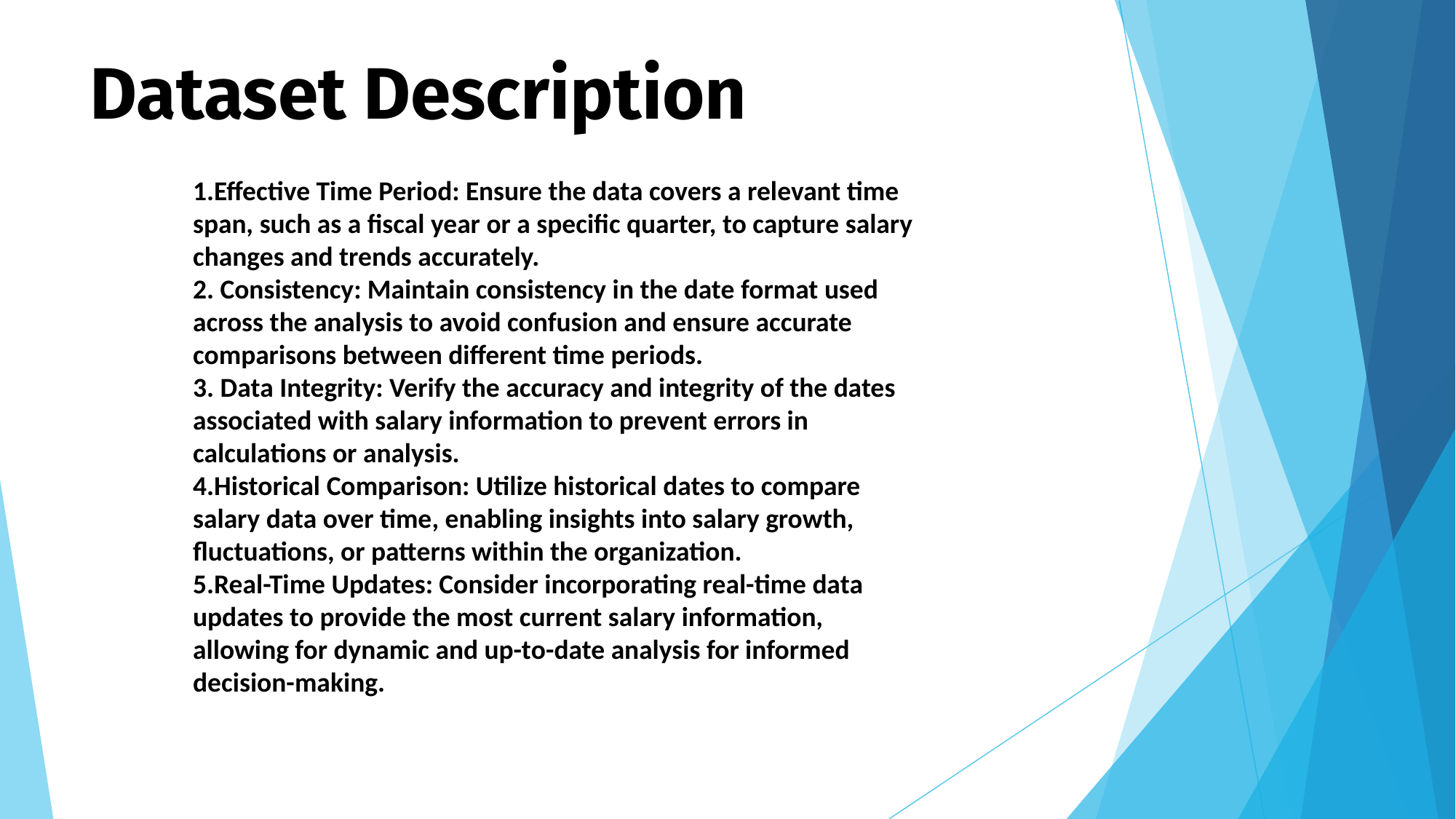

# Dataset Description
1.Effective Time Period: Ensure the data covers a relevant time span, such as a fiscal year or a specific quarter, to capture salary changes and trends accurately.
2. Consistency: Maintain consistency in the date format used across the analysis to avoid confusion and ensure accurate comparisons between different time periods.
3. Data Integrity: Verify the accuracy and integrity of the dates associated with salary information to prevent errors in calculations or analysis.
4.Historical Comparison: Utilize historical dates to compare salary data over time, enabling insights into salary growth, fluctuations, or patterns within the organization.
5.Real-Time Updates: Consider incorporating real-time data updates to provide the most current salary information, allowing for dynamic and up-to-date analysis for informed decision-making.